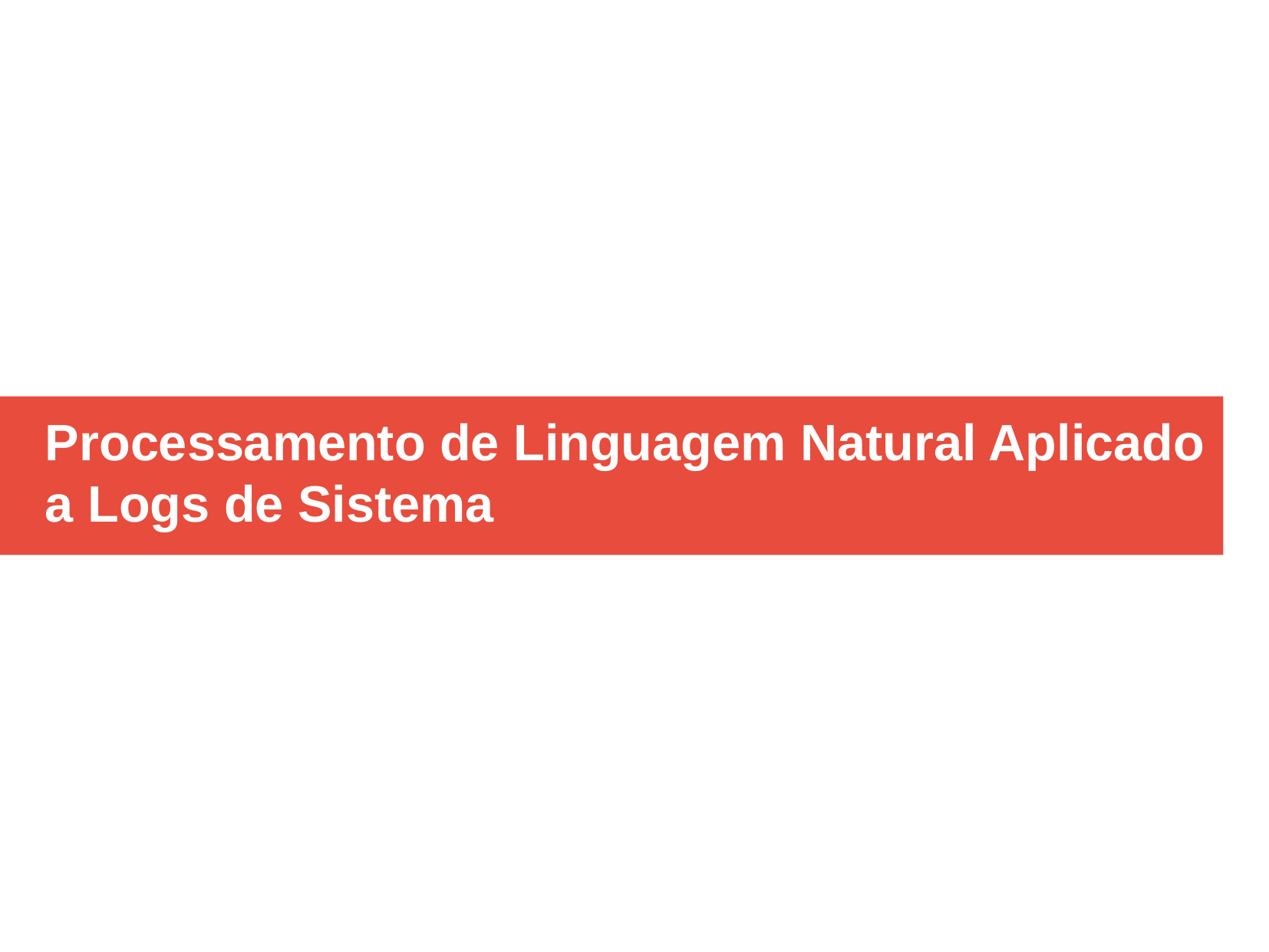

Processamento de Linguagem Natural Aplicado a Logs de Sistema